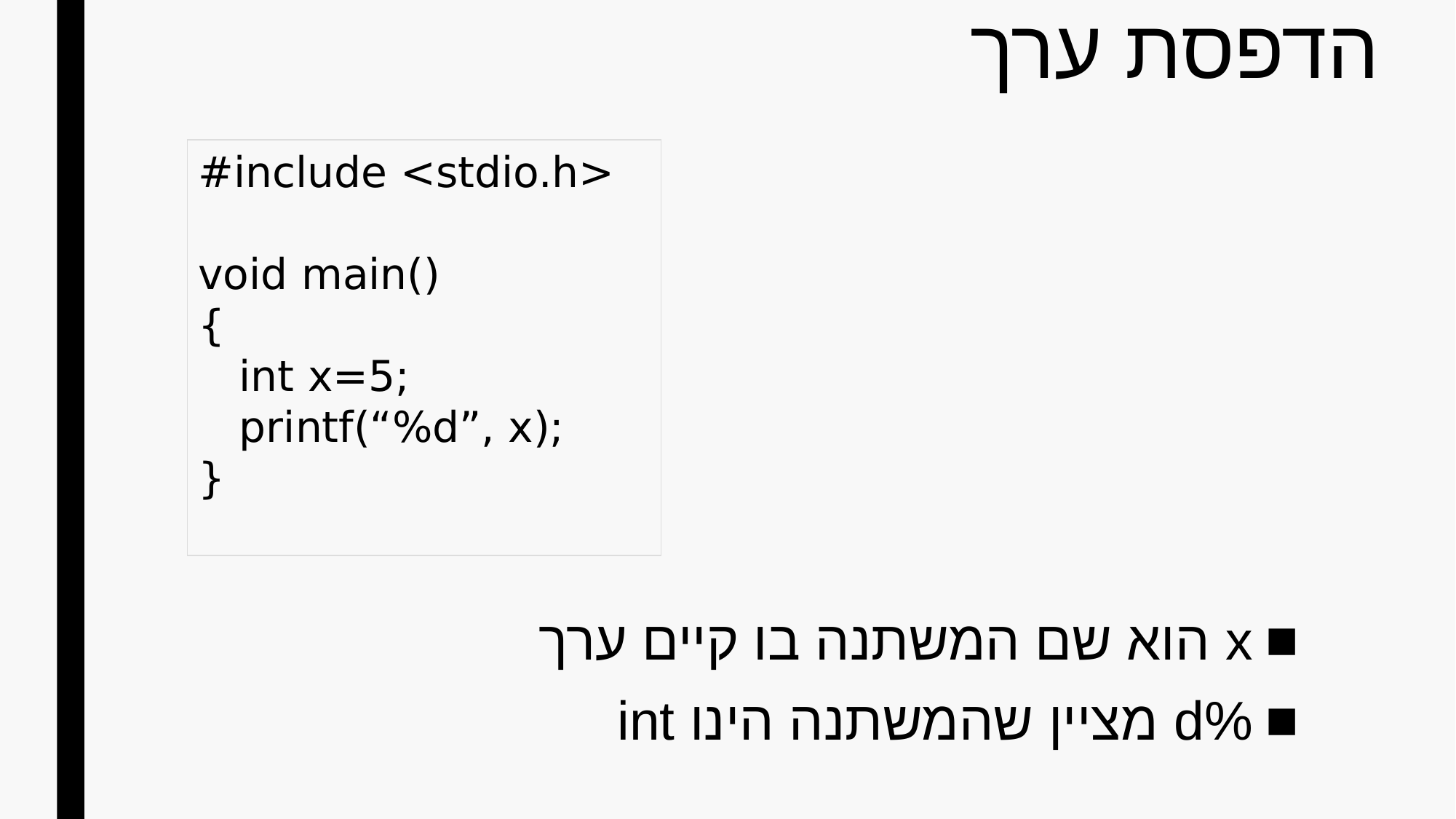

# הדפסת ערך
#include <stdio.h>

void main()
{
	int x=5;
	printf(“%d”, x);
}

x הוא שם המשתנה בו קיים ערך
%d מציין שהמשתנה הינו int